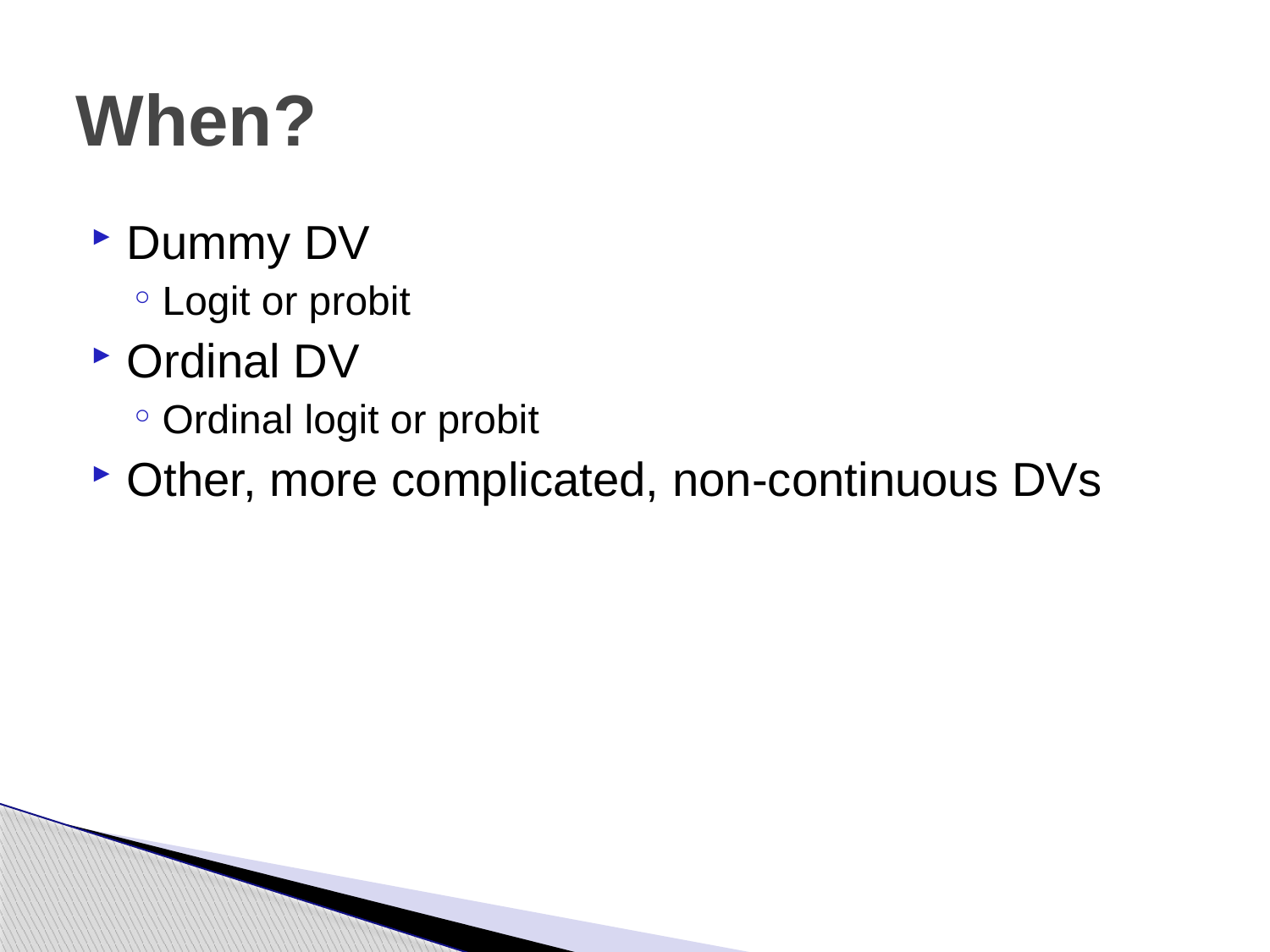

# When?
Dummy DV
Logit or probit
Ordinal DV
Ordinal logit or probit
Other, more complicated, non-continuous DVs